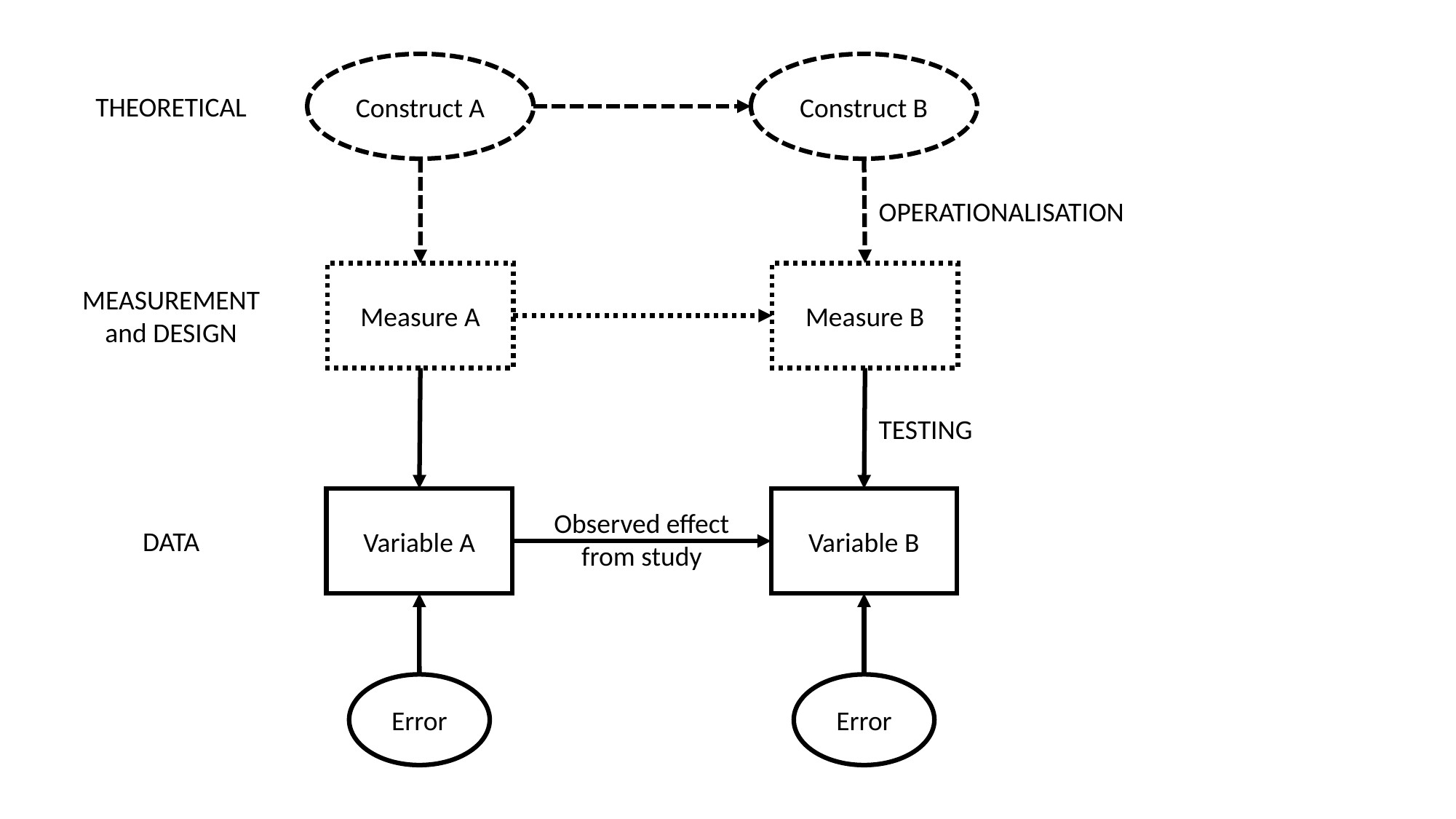

Construct A
Construct B
THEORETICAL
OPERATIONALISATION
Measure B
Measure A
MEASUREMENT
and DESIGN
TESTING
Variable A
Variable B
Observed effect from study
DATA
Error
Error